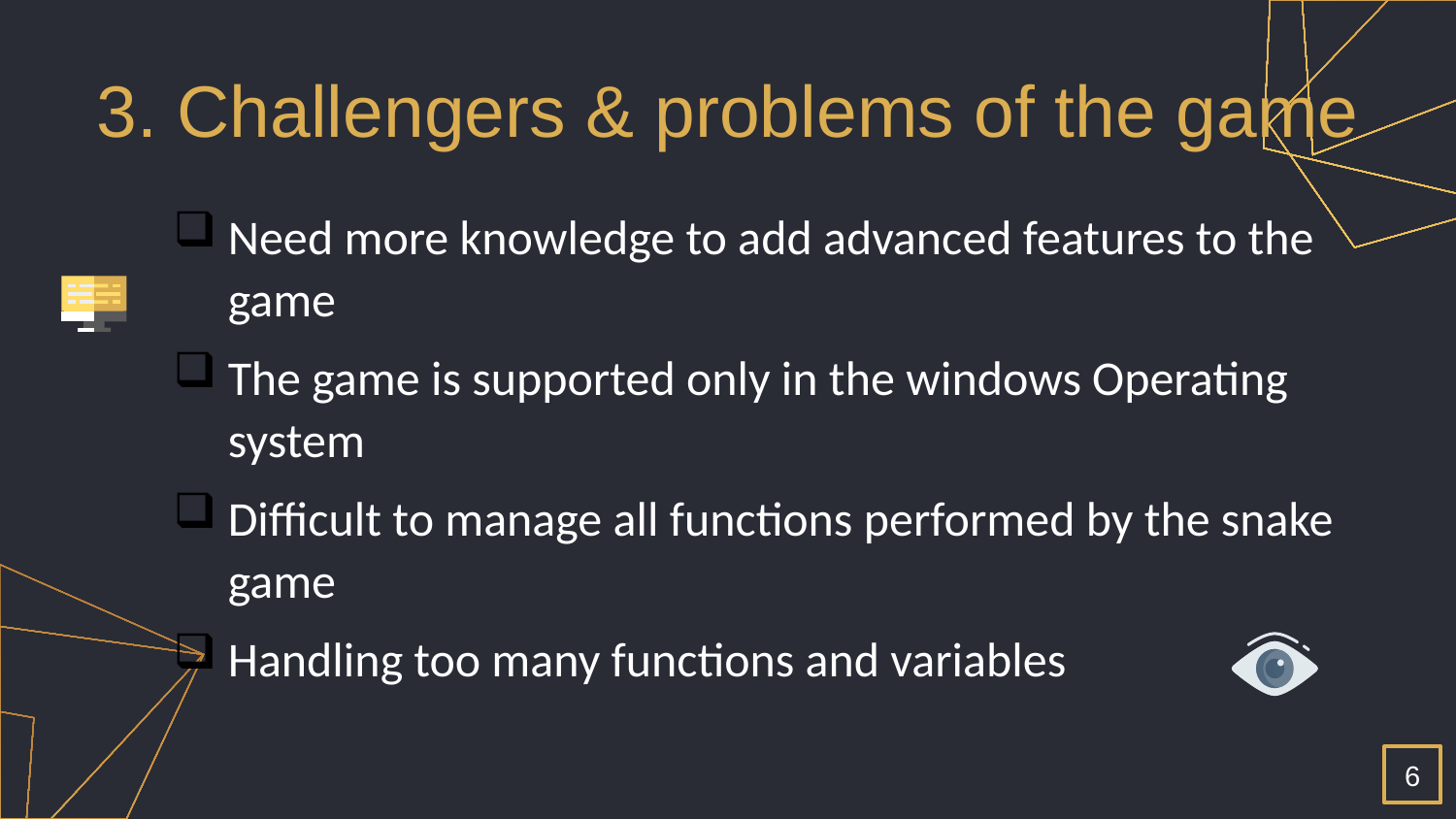

3. Challengers & problems of the game

Need more knowledge to add advanced features to the game
The game is supported only in the windows Operating system
Difficult to manage all functions performed by the snake game
Handling too many functions and variables

6